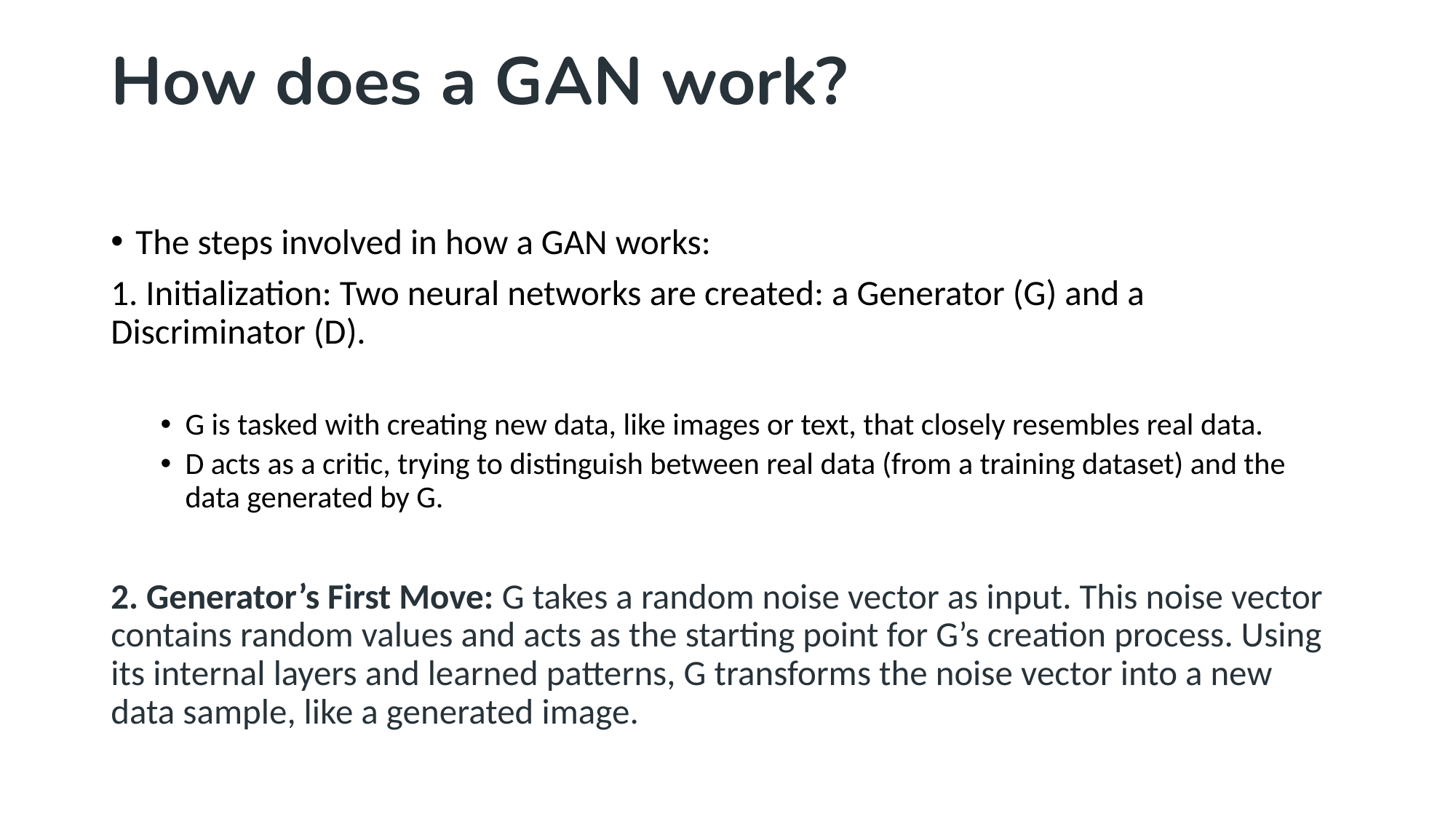

# How does a GAN work?
The steps involved in how a GAN works:
1. Initialization: Two neural networks are created: a Generator (G) and a Discriminator (D).

G is tasked with creating new data, like images or text, that closely resembles real data.
D acts as a critic, trying to distinguish between real data (from a training dataset) and the data generated by G.

2. Generator’s First Move: G takes a random noise vector as input. This noise vector contains random values and acts as the starting point for G’s creation process. Using its internal layers and learned patterns, G transforms the noise vector into a new data sample, like a generated image.